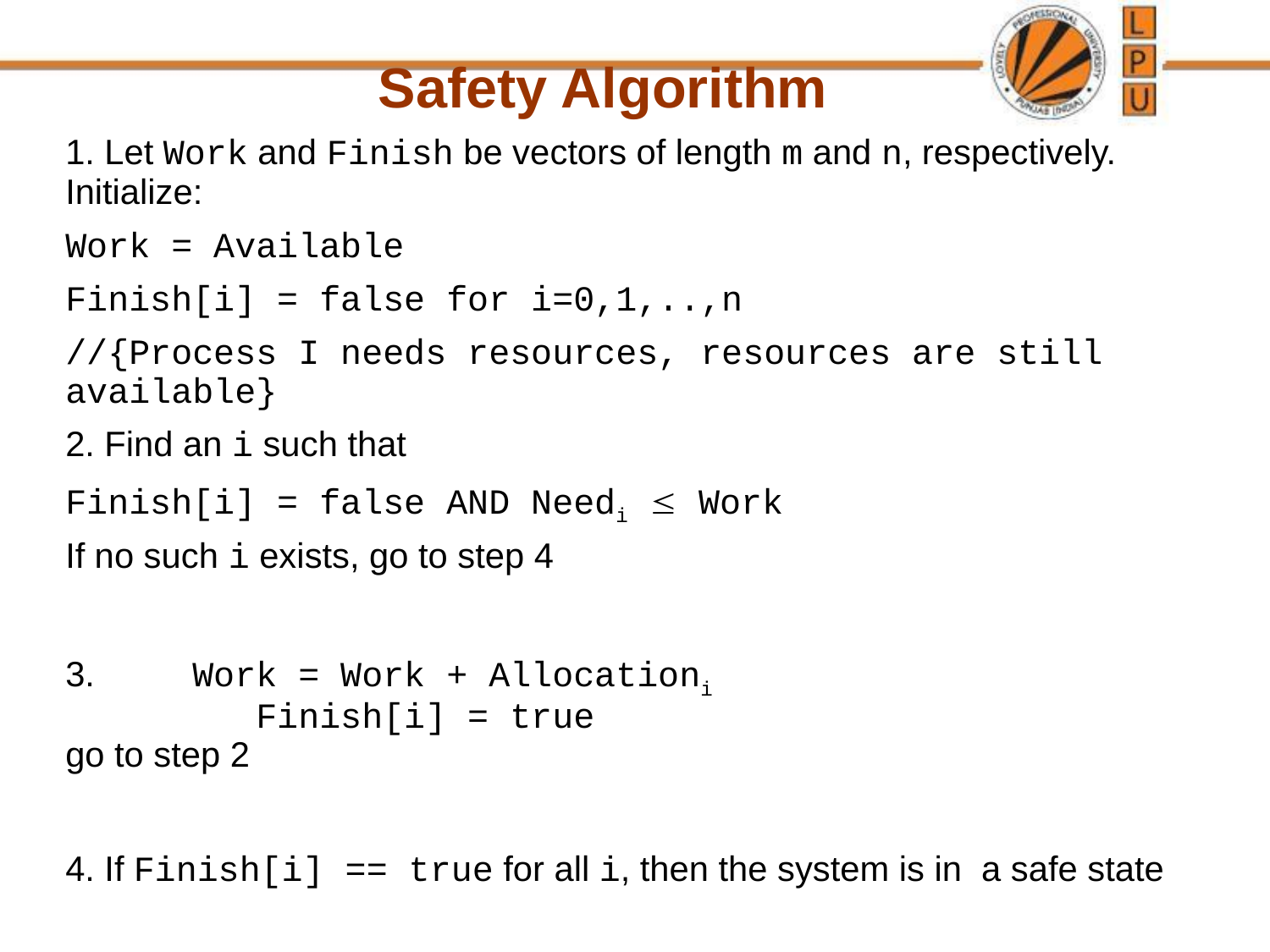

Safety Algorithm
1. Let Work and Finish be vectors of length m and n, respectively. Initialize:
Work = Available
Finish[i] = false for i=0,1,..,n
//{Process I needs resources, resources are still available}
2. Find an i such that
Finish[i] = false AND Needi ≤ Work
If no such i exists, go to step 4

3. 	Work = Work + Allocationi
	   Finish[i] = true
go to step 2

4. If Finish[i] == true for all i, then the system is in  a safe state